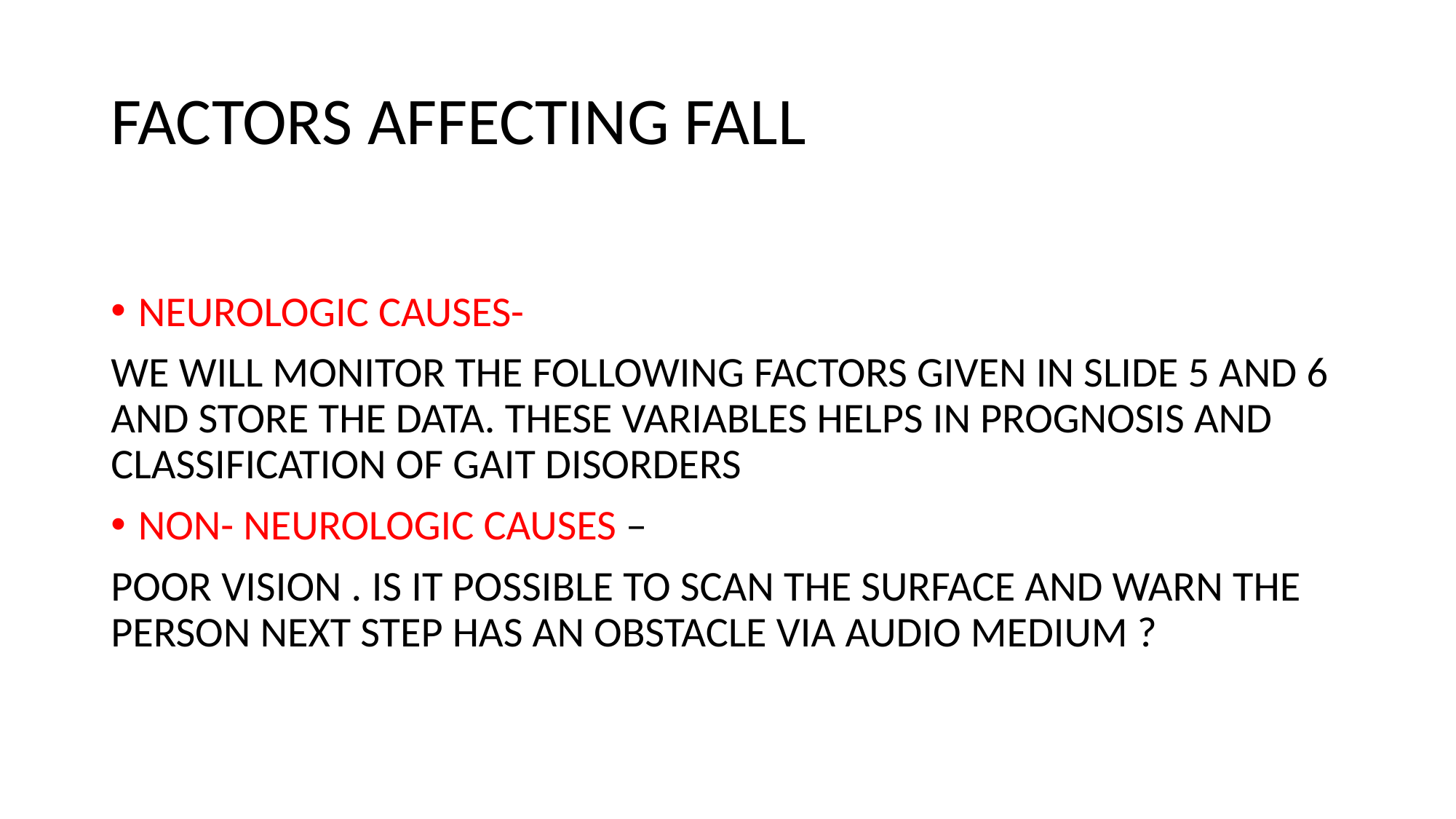

# FACTORS AFFECTING FALL

NEUROLOGIC CAUSES-
WE WILL MONITOR THE FOLLOWING FACTORS GIVEN IN SLIDE 5 AND 6 AND STORE THE DATA. THESE VARIABLES HELPS IN PROGNOSIS AND CLASSIFICATION OF GAIT DISORDERS
NON- NEUROLOGIC CAUSES –
POOR VISION . IS IT POSSIBLE TO SCAN THE SURFACE AND WARN THE PERSON NEXT STEP HAS AN OBSTACLE VIA AUDIO MEDIUM ?